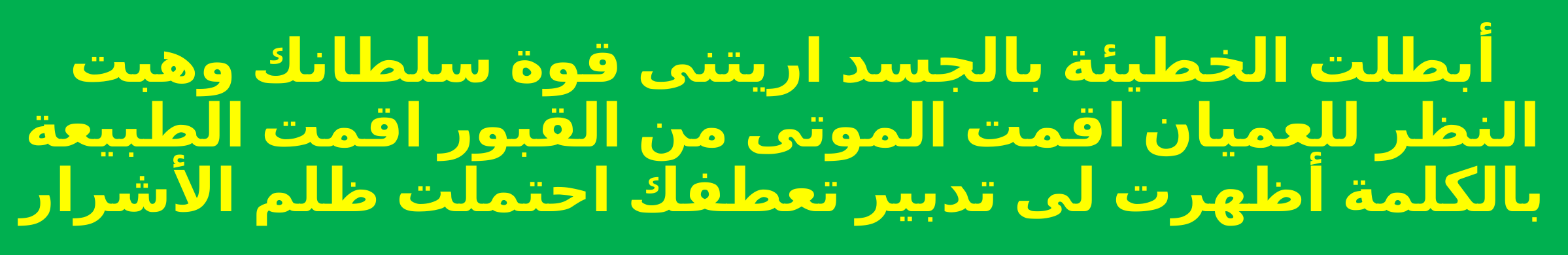

أبطلت الخطيئة بالجسد اريتنى قوة سلطانك وهبت النظر للعميان اقمت الموتى من القبور اقمت الطبيعة بالكلمة أظهرت لى تدبير تعطفك احتملت ظلم الأشرار